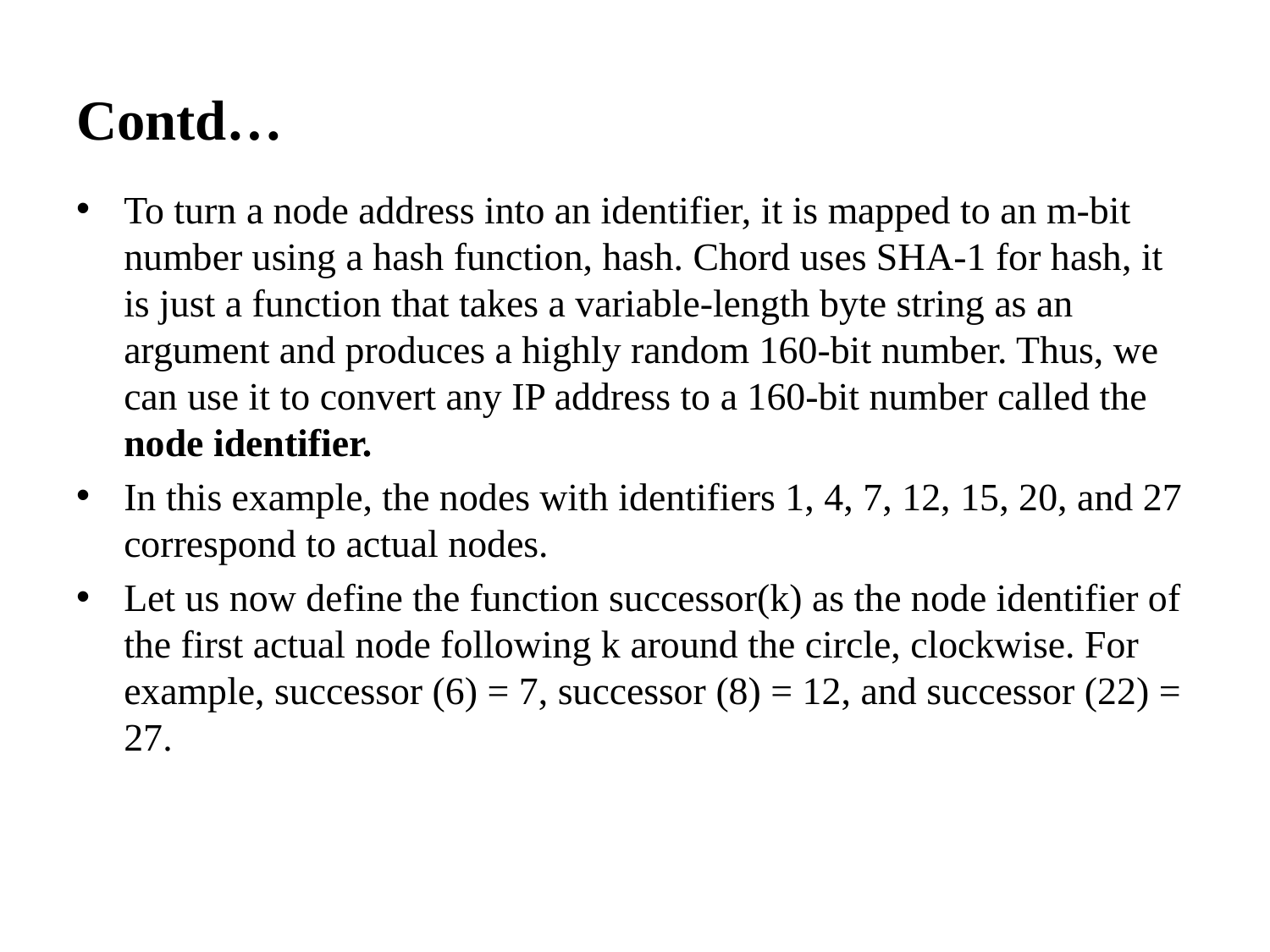

# Contd…
To turn a node address into an identifier, it is mapped to an m-bit number using a hash function, hash. Chord uses SHA-1 for hash, it is just a function that takes a variable-length byte string as an argument and produces a highly random 160-bit number. Thus, we can use it to convert any IP address to a 160-bit number called the node identifier.
In this example, the nodes with identifiers 1, 4, 7, 12, 15, 20, and 27 correspond to actual nodes.
Let us now define the function successor(k) as the node identifier of the first actual node following k around the circle, clockwise. For example, successor (6) = 7, successor (8) = 12, and successor (22) = 27.